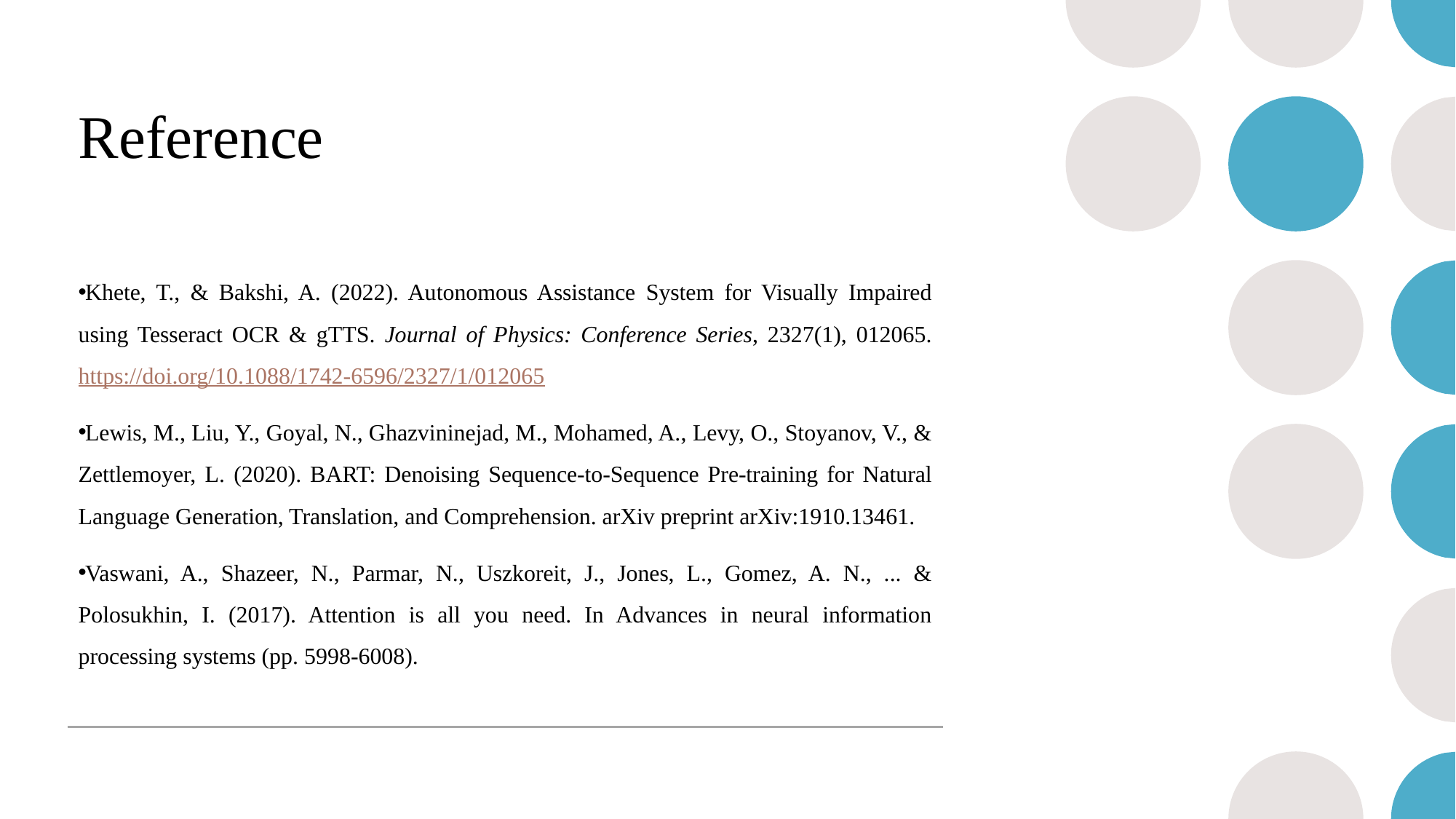

# Reference
Khete, T., & Bakshi, A. (2022). Autonomous Assistance System for Visually Impaired using Tesseract OCR & gTTS. Journal of Physics: Conference Series, 2327(1), 012065. https://doi.org/10.1088/1742-6596/2327/1/012065
Lewis, M., Liu, Y., Goyal, N., Ghazvininejad, M., Mohamed, A., Levy, O., Stoyanov, V., & Zettlemoyer, L. (2020). BART: Denoising Sequence-to-Sequence Pre-training for Natural Language Generation, Translation, and Comprehension. arXiv preprint arXiv:1910.13461.
Vaswani, A., Shazeer, N., Parmar, N., Uszkoreit, J., Jones, L., Gomez, A. N., ... & Polosukhin, I. (2017). Attention is all you need. In Advances in neural information processing systems (pp. 5998-6008).